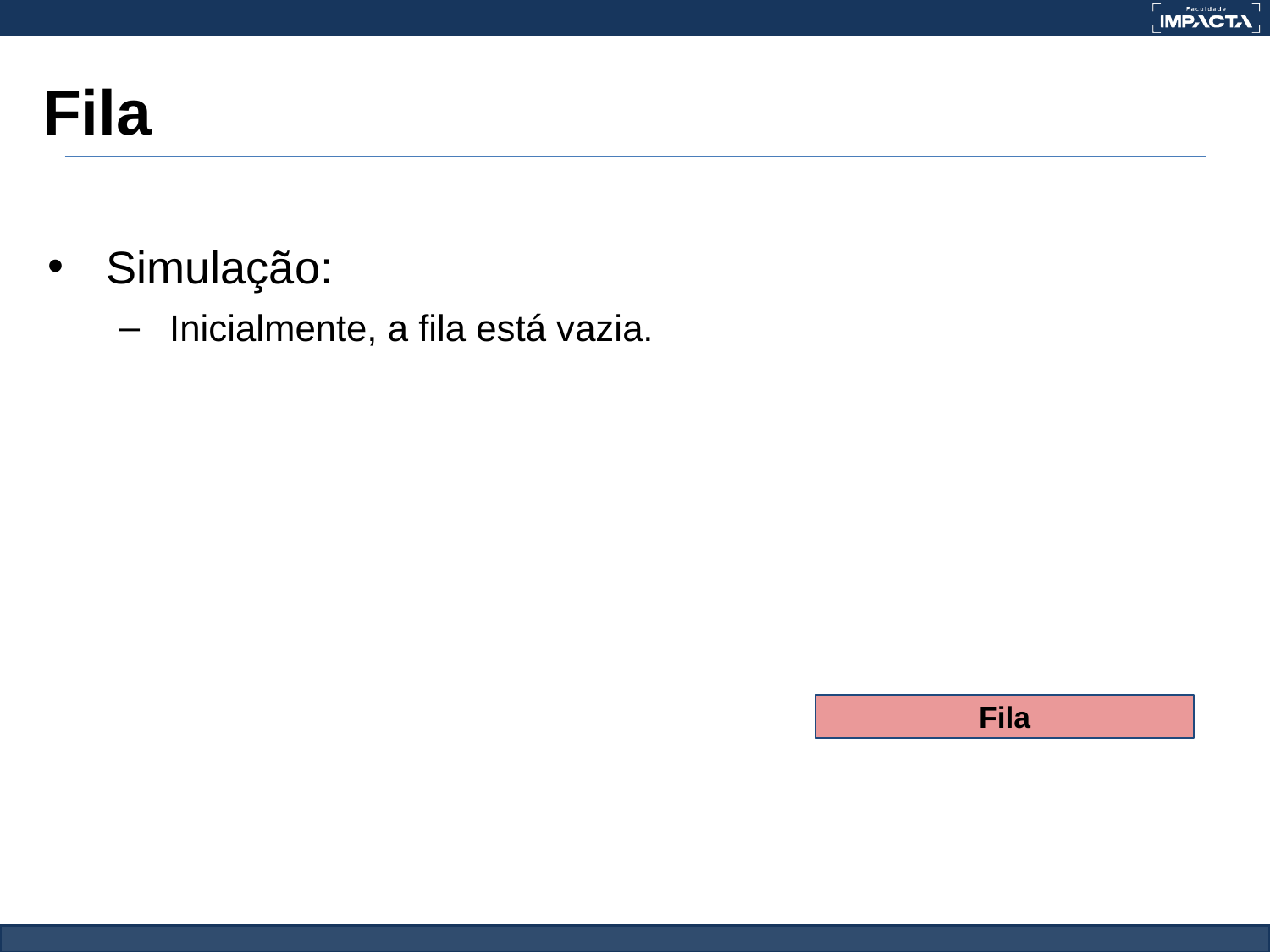

# Fila

Simulação:
Inicialmente, a fila está vazia.

Fila